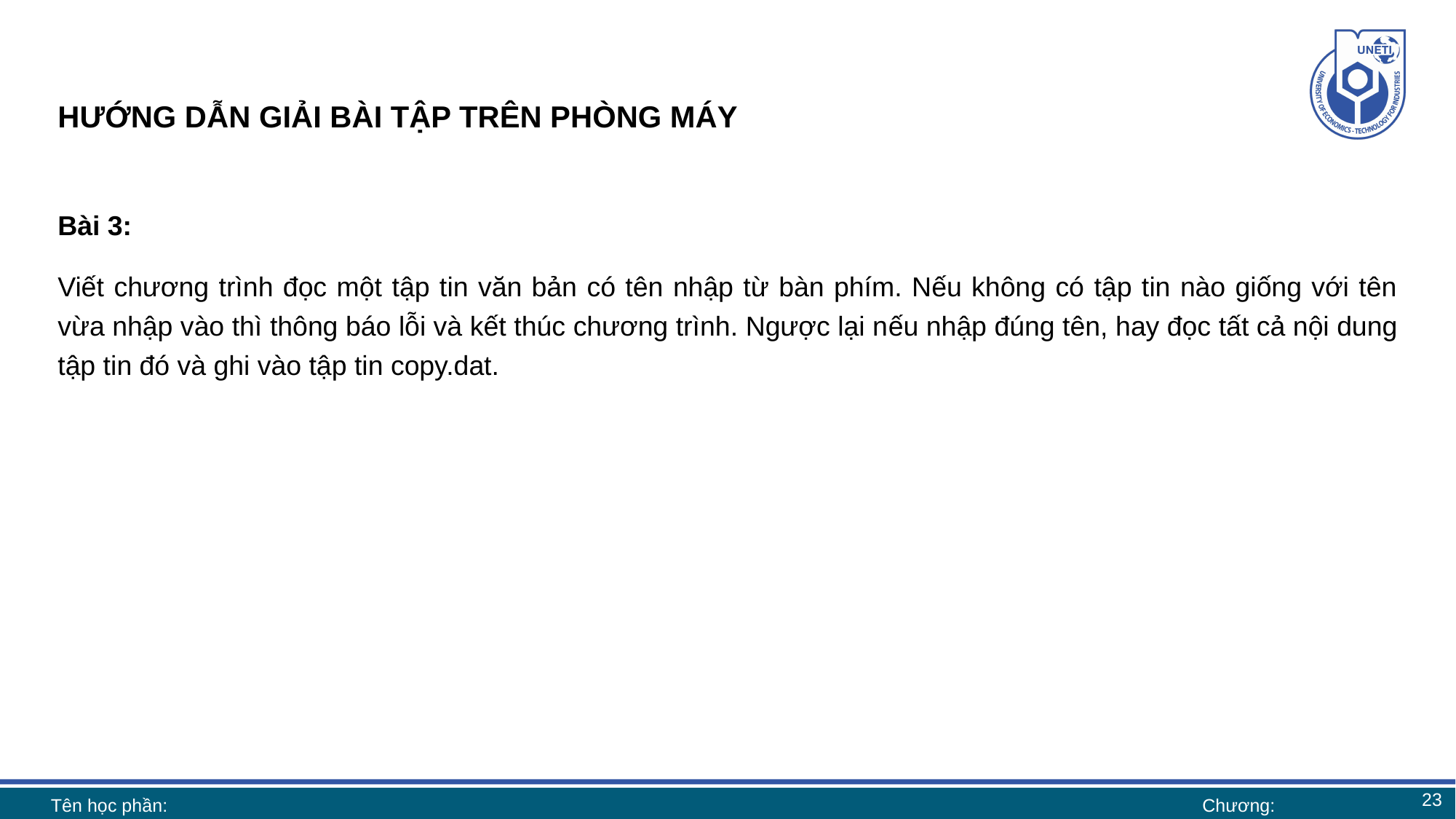

# HƯỚNG DẪN GIẢI BÀI TẬP TRÊN PHÒNG MÁY
Bài 3:
Viết chương trình đọc một tập tin văn bản có tên nhập từ bàn phím. Nếu không có tập tin nào giống với tên vừa nhập vào thì thông báo lỗi và kết thúc chương trình. Ngược lại nếu nhập đúng tên, hay đọc tất cả nội dung tập tin đó và ghi vào tập tin copy.dat.
23
Tên học phần:
Chương: